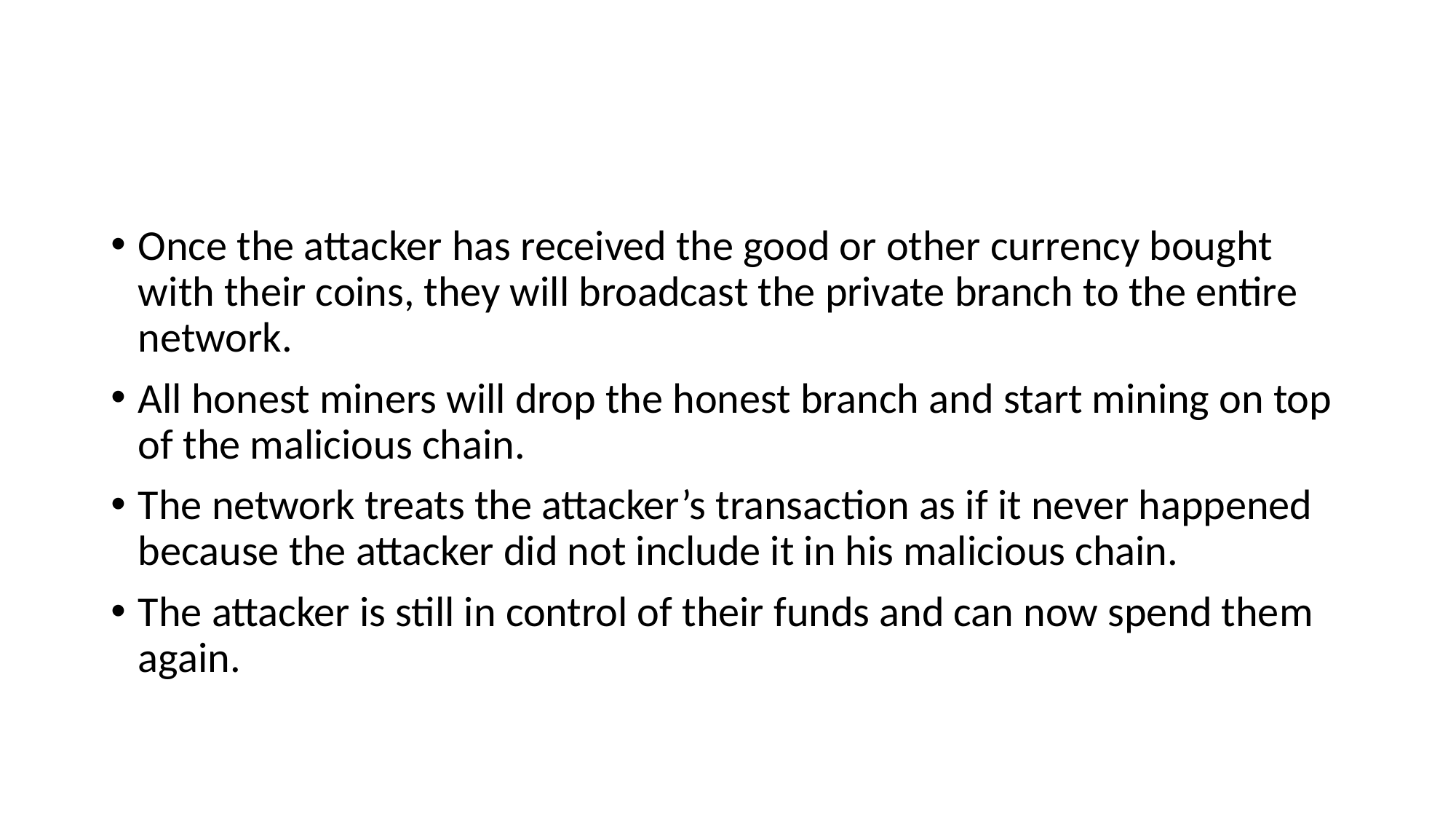

#
Once the attacker has received the good or other currency bought with their coins, they will broadcast the private branch to the entire network.
All honest miners will drop the honest branch and start mining on top of the malicious chain.
The network treats the attacker’s transaction as if it never happened because the attacker did not include it in his malicious chain.
The attacker is still in control of their funds and can now spend them again.